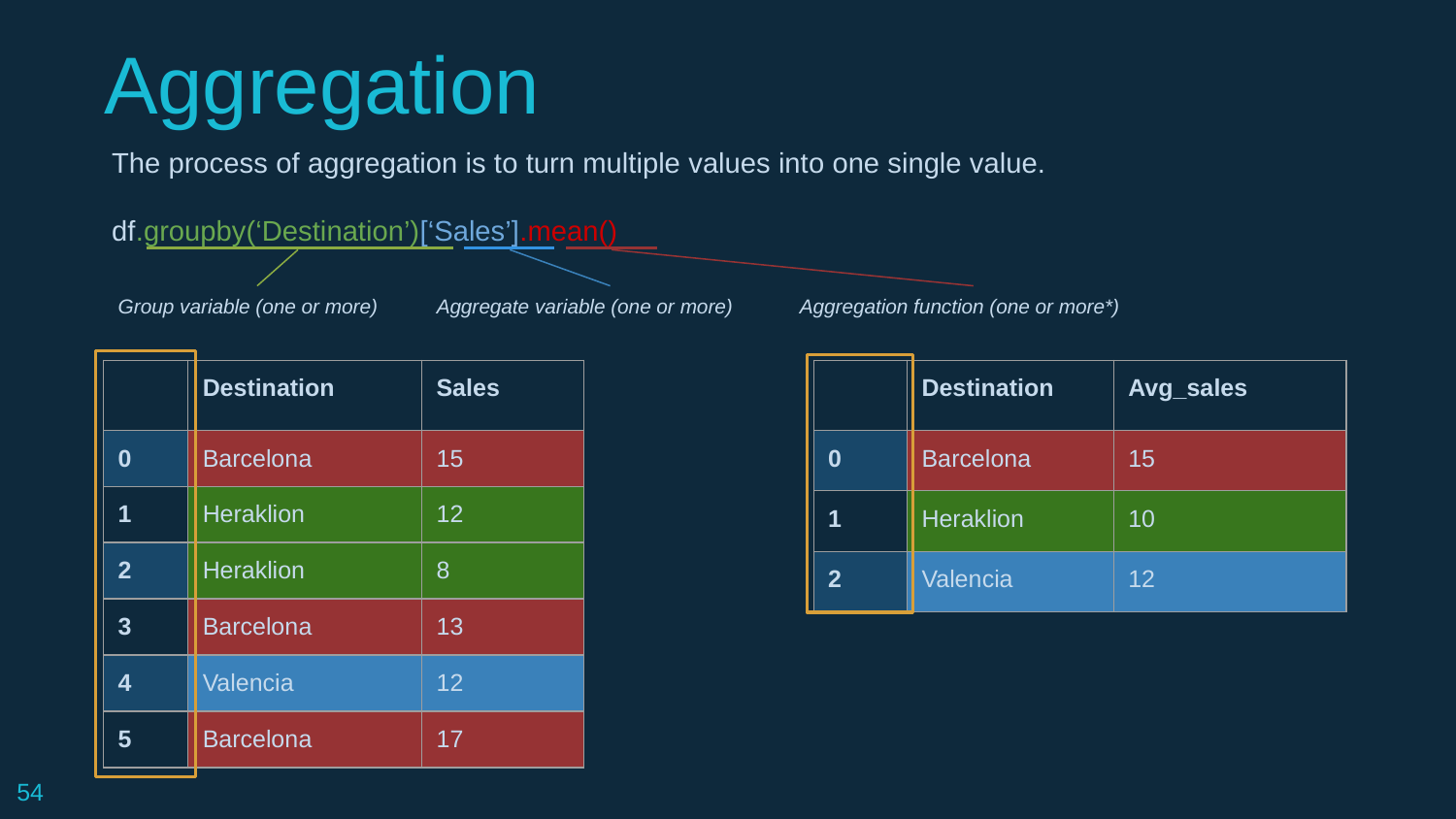

# Aggregation
The process of aggregation is to turn multiple values into one single value.

df.groupby(‘Destination’)[‘Sales’].mean()
Group variable (one or more)
Aggregate variable (one or more)
Aggregation function (one or more*)

|  | Destination | Sales |
| --- | --- | --- |
| 0 | Barcelona | 15 |
| 1 | Heraklion | 12 |
| 2 | Heraklion | 8 |
| 3 | Barcelona | 13 |
| 4 | Valencia | 12 |
| 5 | Barcelona | 17 |
|  | Destination | Avg\_sales |
| --- | --- | --- |
| 0 | Barcelona | 15 |
| 1 | Heraklion | 10 |
| 2 | Valencia | 12 |
54